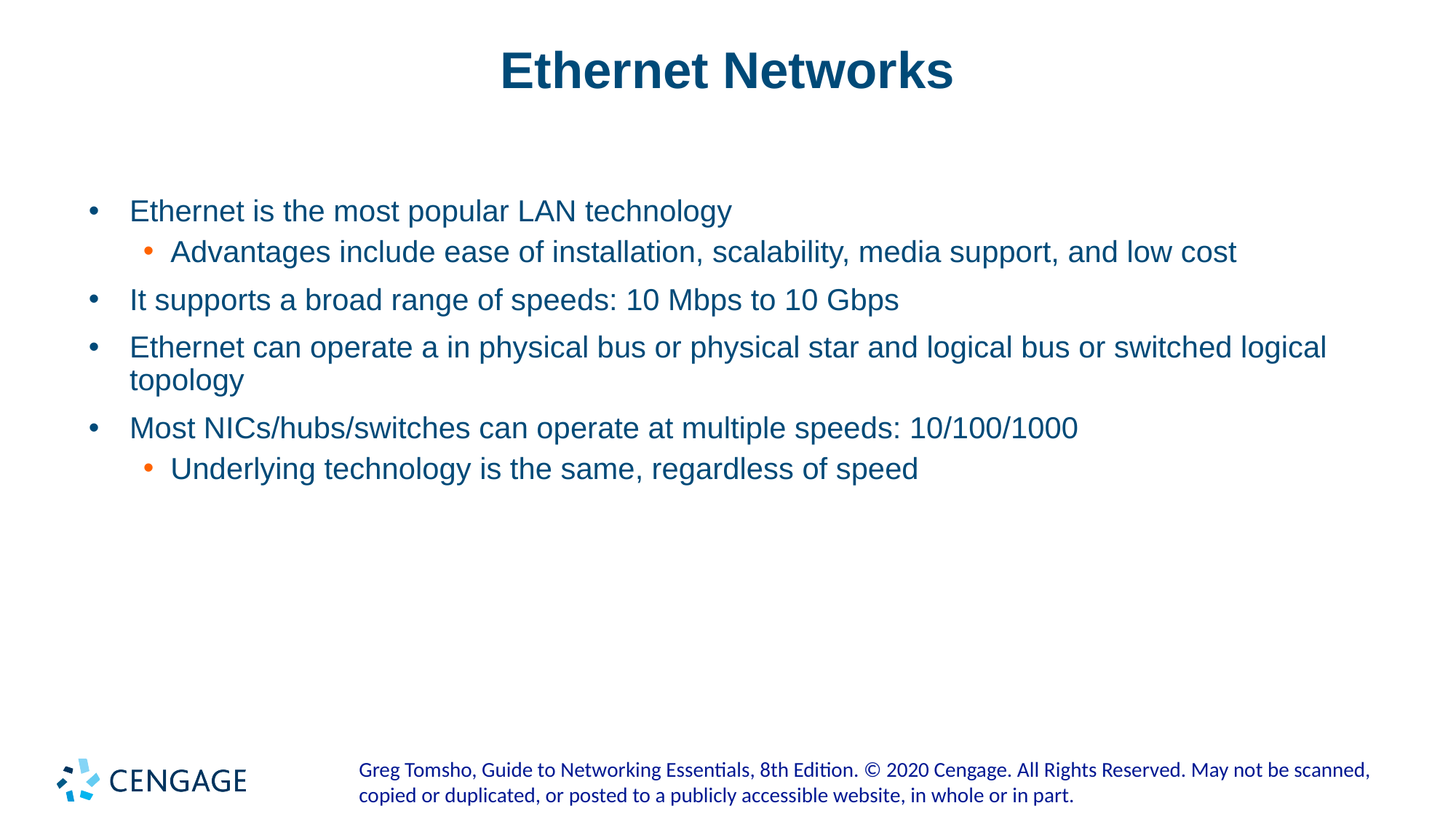

# Ethernet Networks
Ethernet is the most popular LAN technology
Advantages include ease of installation, scalability, media support, and low cost
It supports a broad range of speeds: 10 Mbps to 10 Gbps
Ethernet can operate a in physical bus or physical star and logical bus or switched logical topology
Most NICs/hubs/switches can operate at multiple speeds: 10/100/1000
Underlying technology is the same, regardless of speed